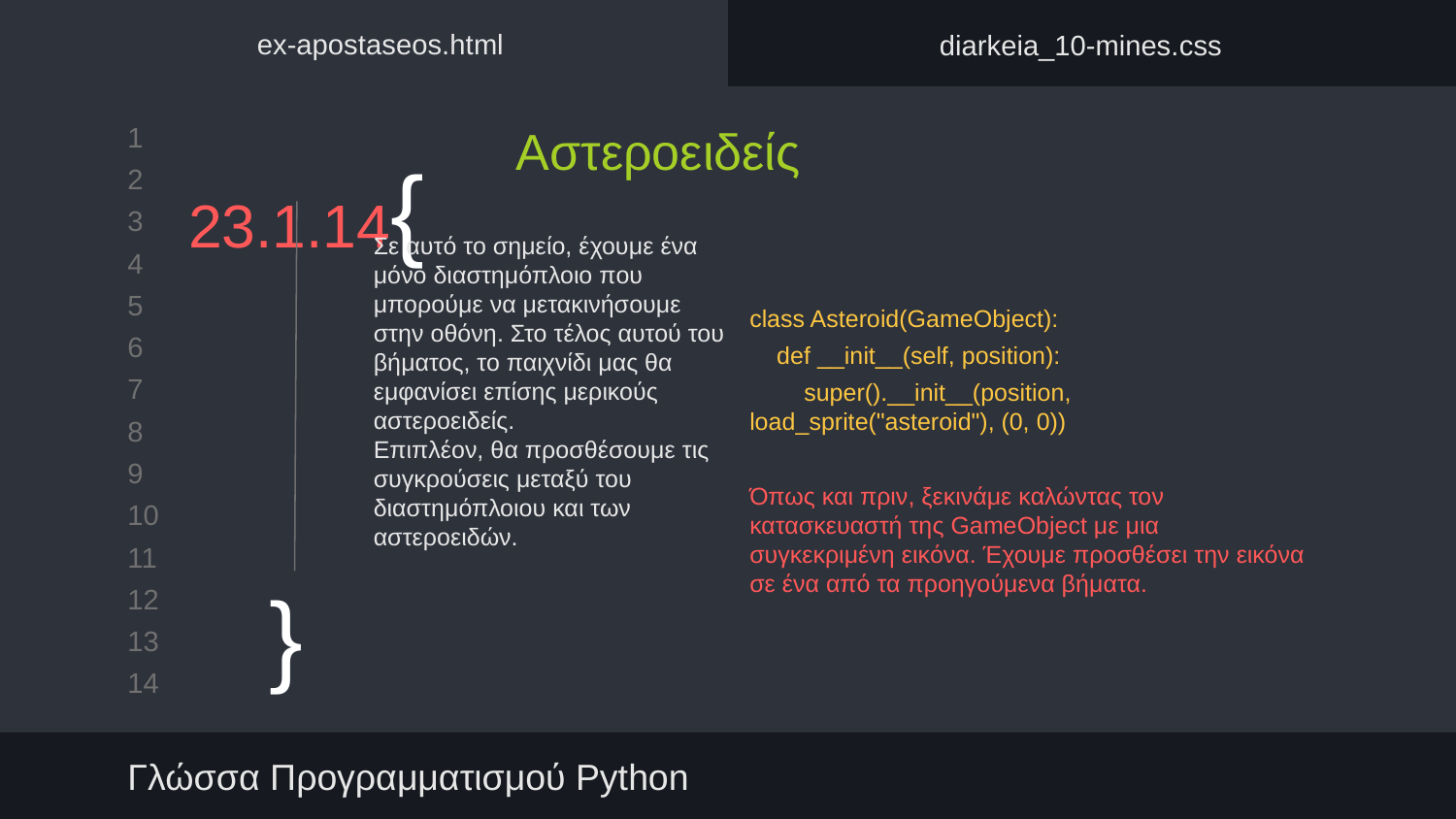

ex-apostaseos.html
diarkeia_10-mines.css
Αστεροειδείς
# 23.1.14{
Σε αυτό το σημείο, έχουμε ένα μόνο διαστημόπλοιο που μπορούμε να μετακινήσουμε στην οθόνη. Στο τέλος αυτού του βήματος, το παιχνίδι μας θα εμφανίσει επίσης μερικούς αστεροειδείς.
Επιπλέον, θα προσθέσουμε τις συγκρούσεις μεταξύ του διαστημόπλοιου και των αστεροειδών.

class Asteroid(GameObject):
    def __init__(self, position):
        super().__init__(position, load_sprite("asteroid"), (0, 0))

Όπως και πριν, ξεκινάμε καλώντας τον κατασκευαστή της GameObject με μια συγκεκριμένη εικόνα. Έχουμε προσθέσει την εικόνα σε ένα από τα προηγούμενα βήματα.

}
Γλώσσα Προγραμματισμού Python